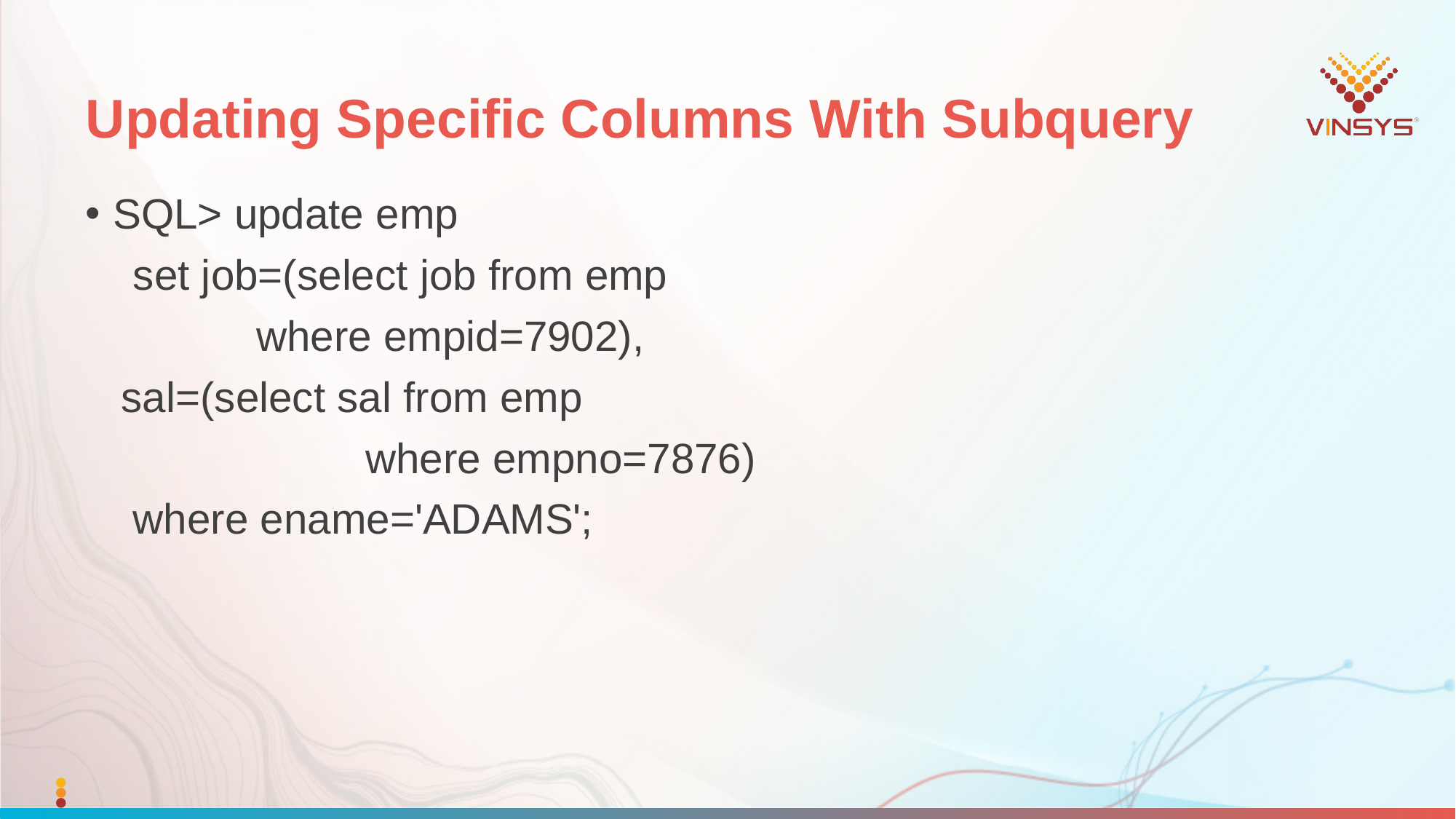

# Updating Specific Columns With Subquery
SQL> update emp
    set job=(select job from emp
            	where empid=7902),
   sal=(select sal from emp
      	   	where empno=7876)
    where ename='ADAMS';